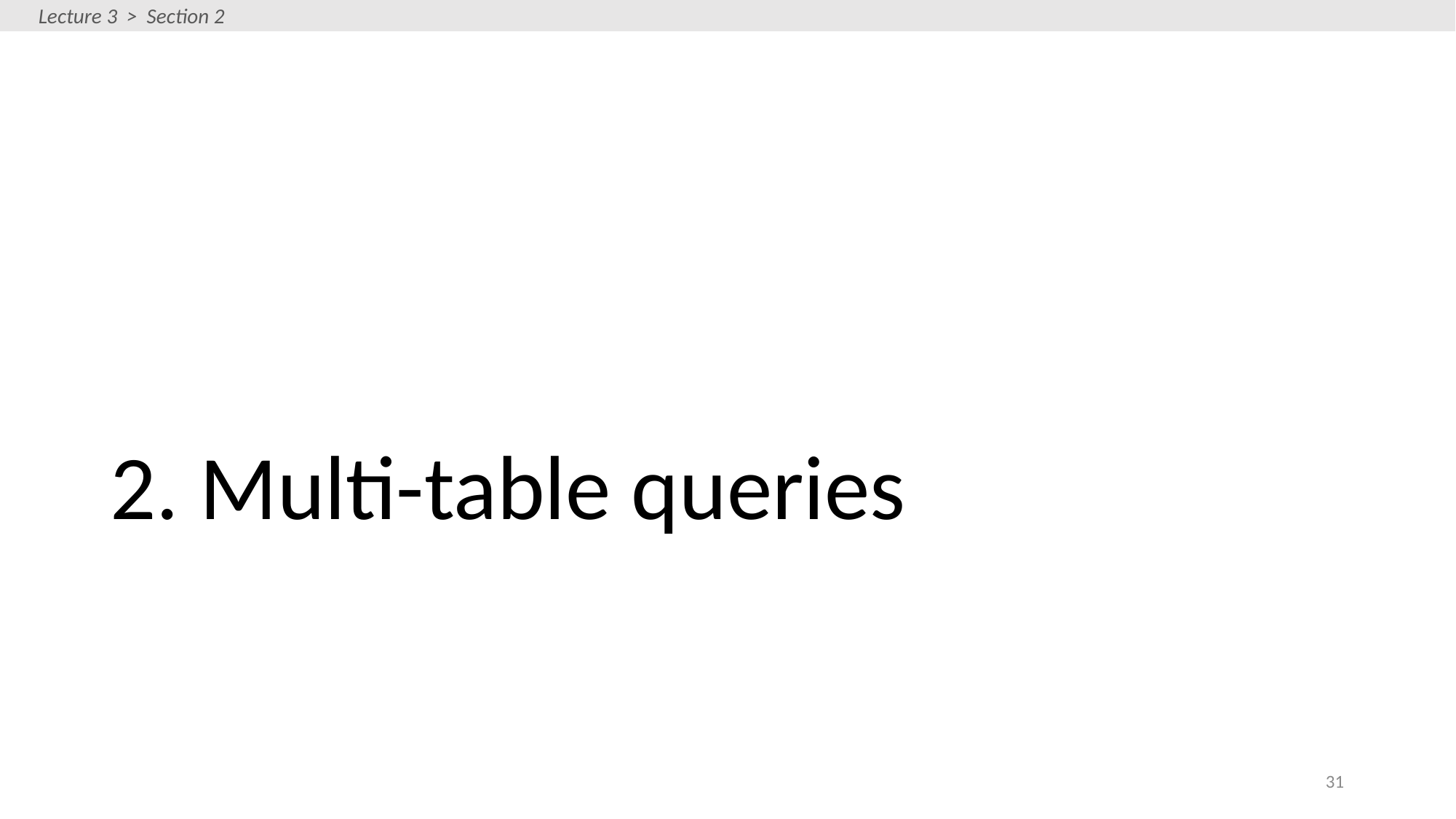

Lecture 3  >  Section 2
# 2. Multi-table queries
31